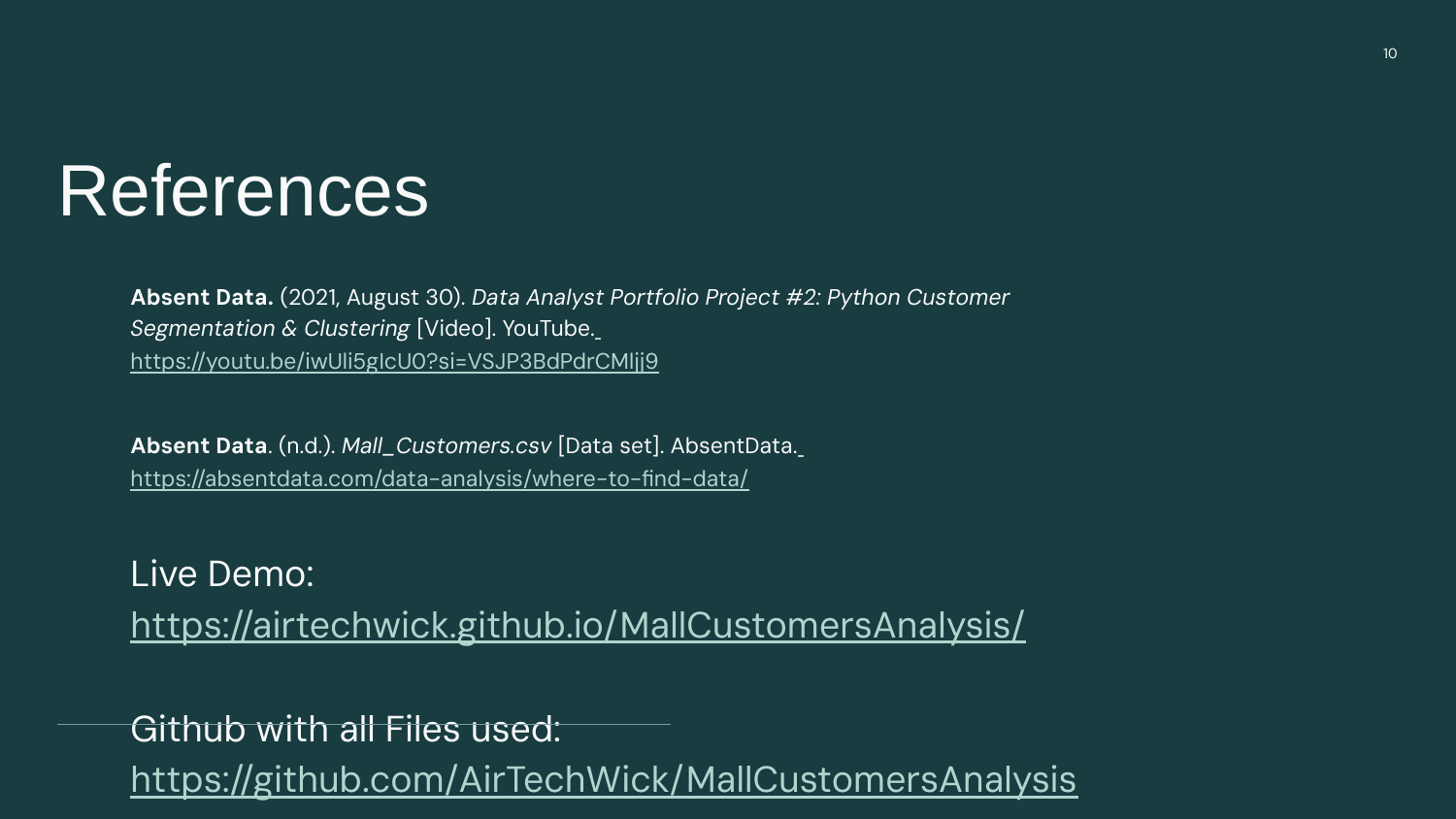

10
# References

Absent Data. (2021, August 30). Data Analyst Portfolio Project #2: Python Customer Segmentation & Clustering [Video]. YouTube. https://youtu.be/iwUli5gIcU0?si=VSJP3BdPdrCMljj9

Absent Data. (n.d.). Mall_Customers.csv [Data set]. AbsentData. https://absentdata.com/data-analysis/where-to-find-data/

Live Demo: https://airtechwick.github.io/MallCustomersAnalysis/

Github with all Files used:
https://github.com/AirTechWick/MallCustomersAnalysis